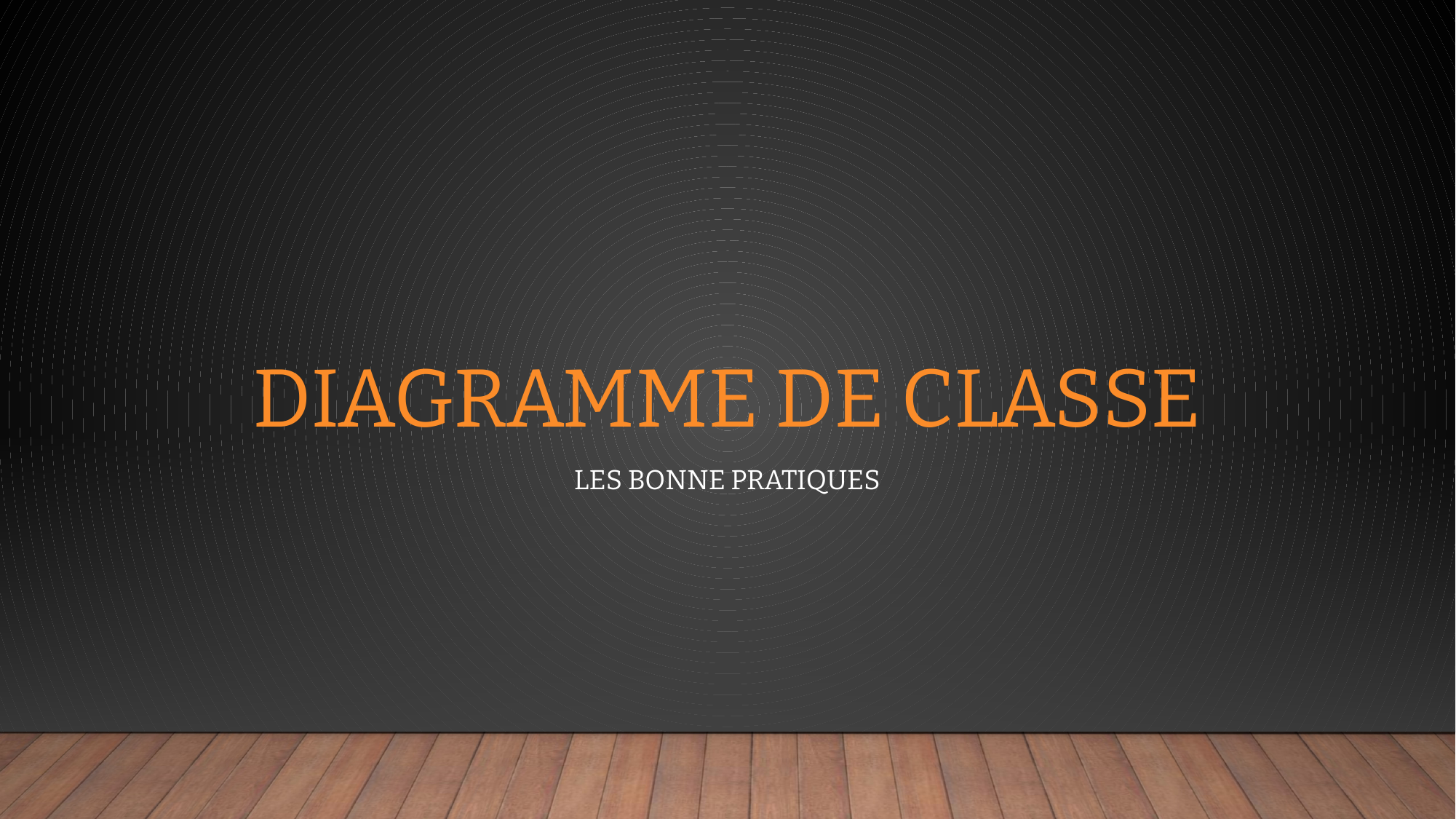

# Diagramme de classe
Les bonne pratiques